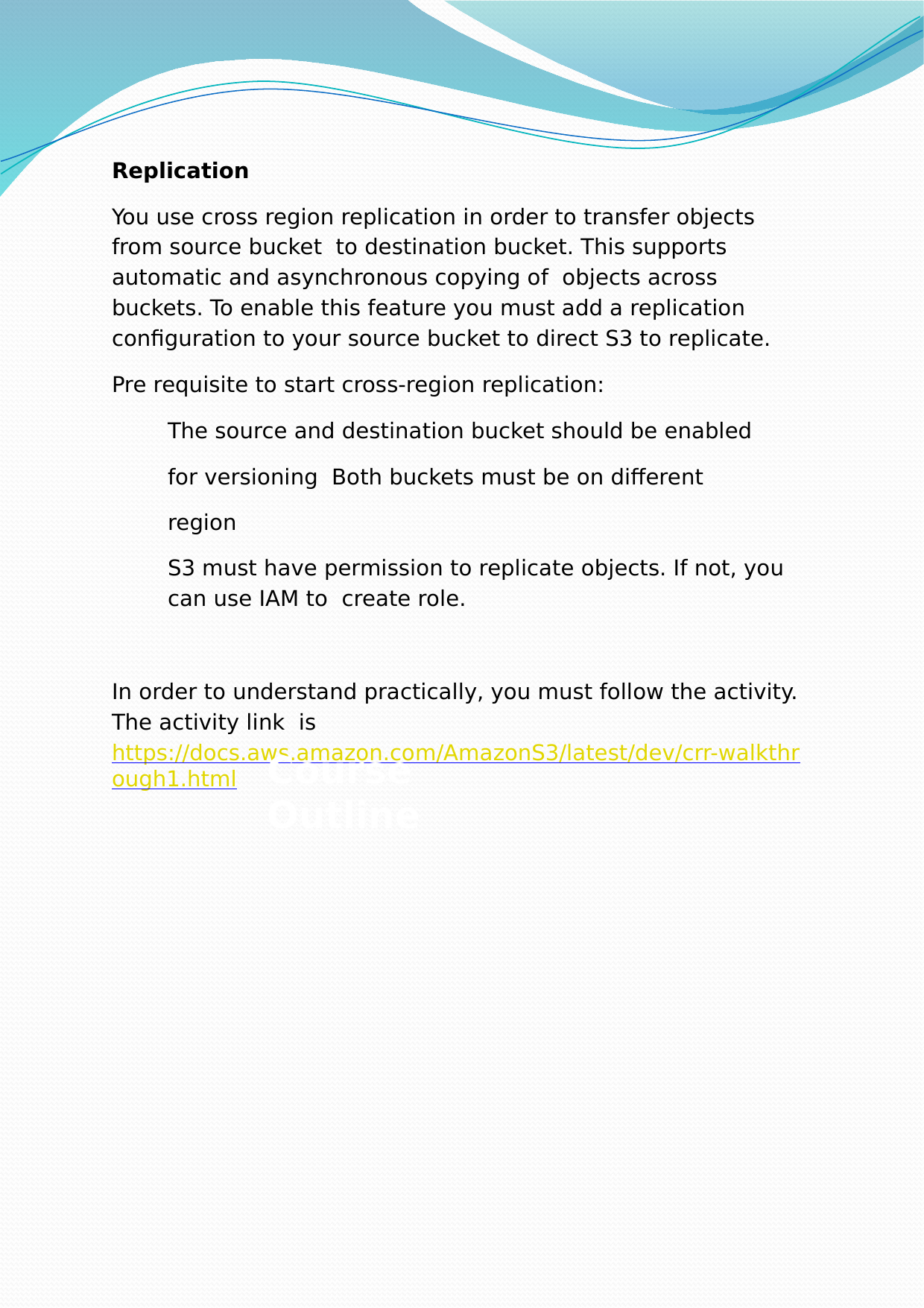

Replication
You use cross region replication in order to transfer objects from source bucket  to destination bucket. This supports automatic and asynchronous copying of  objects across buckets. To enable this feature you must add a replication  configuration to your source bucket to direct S3 to replicate.

Pre requisite to start cross-region replication:
The source and destination bucket should be enabled for versioning  Both buckets must be on different region
S3 must have permission to replicate objects. If not, you can use IAM to  create role.

In order to understand practically, you must follow the activity. The activity link  is https://docs.aws.amazon.com/AmazonS3/latest/dev/crr-walkthrough1.html
Course Outline